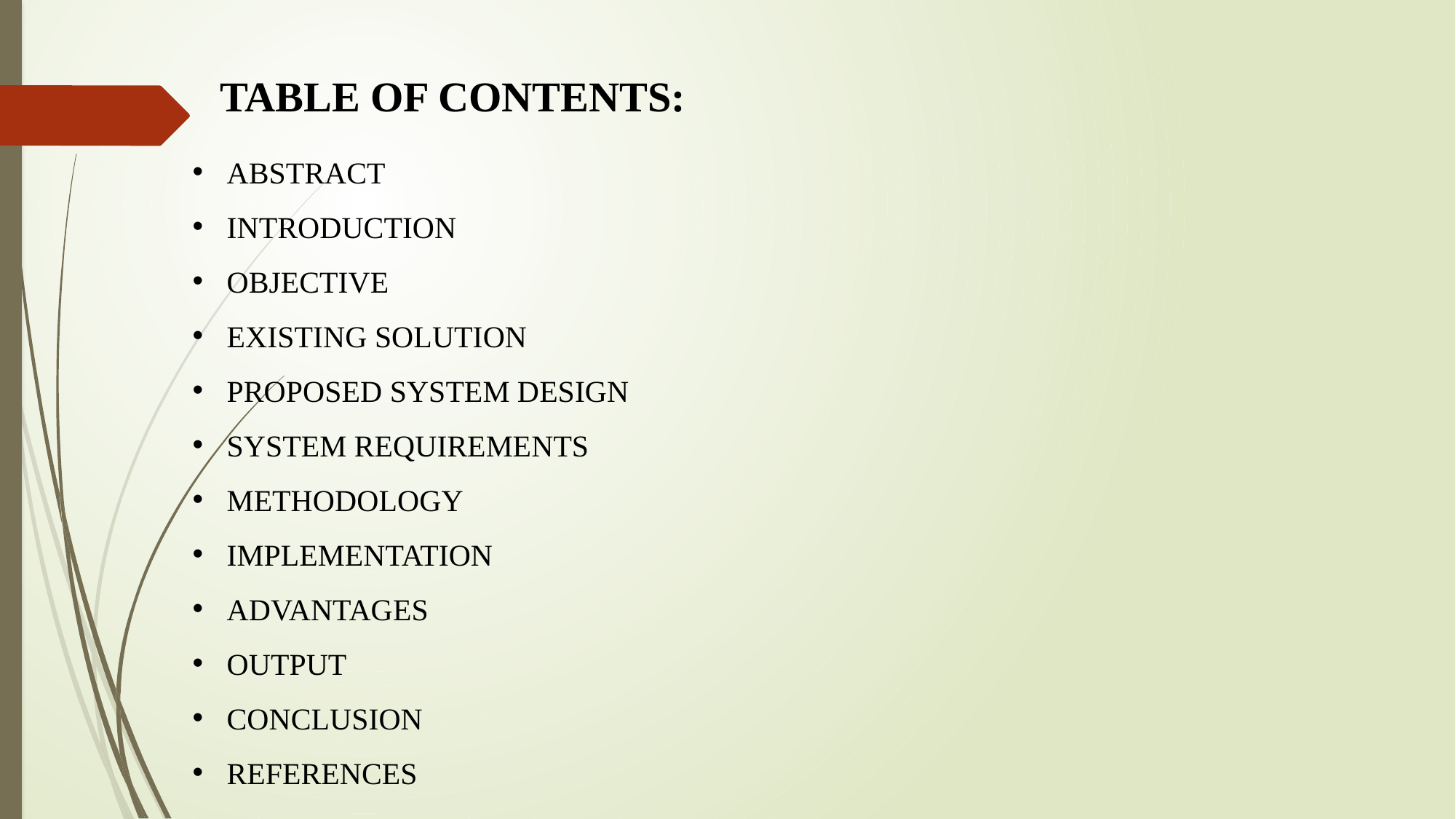

TABLE OF CONTENTS:
ABSTRACT
INTRODUCTION
OBJECTIVE
EXISTING SOLUTION
PROPOSED SYSTEM DESIGN
SYSTEM REQUIREMENTS
METHODOLOGY
IMPLEMENTATION
ADVANTAGES
OUTPUT
CONCLUSION
REFERENCES